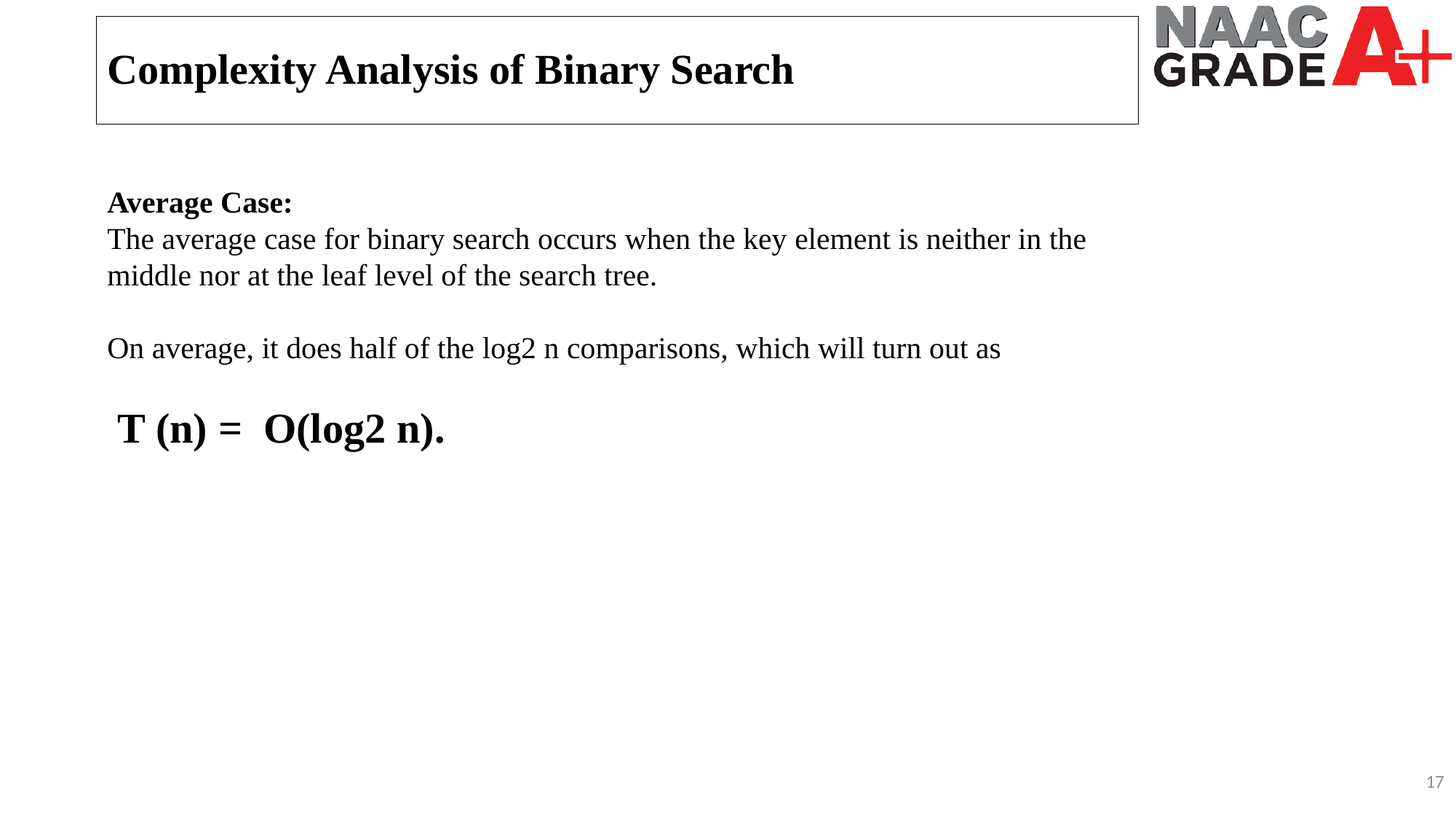

Complexity Analysis of Binary Search
Average Case:
The average case for binary search occurs when the key element is neither in the middle nor at the leaf level of the search tree.

On average, it does half of the log2 n comparisons, which will turn out as

 T (n) =  O(log2 n).
17